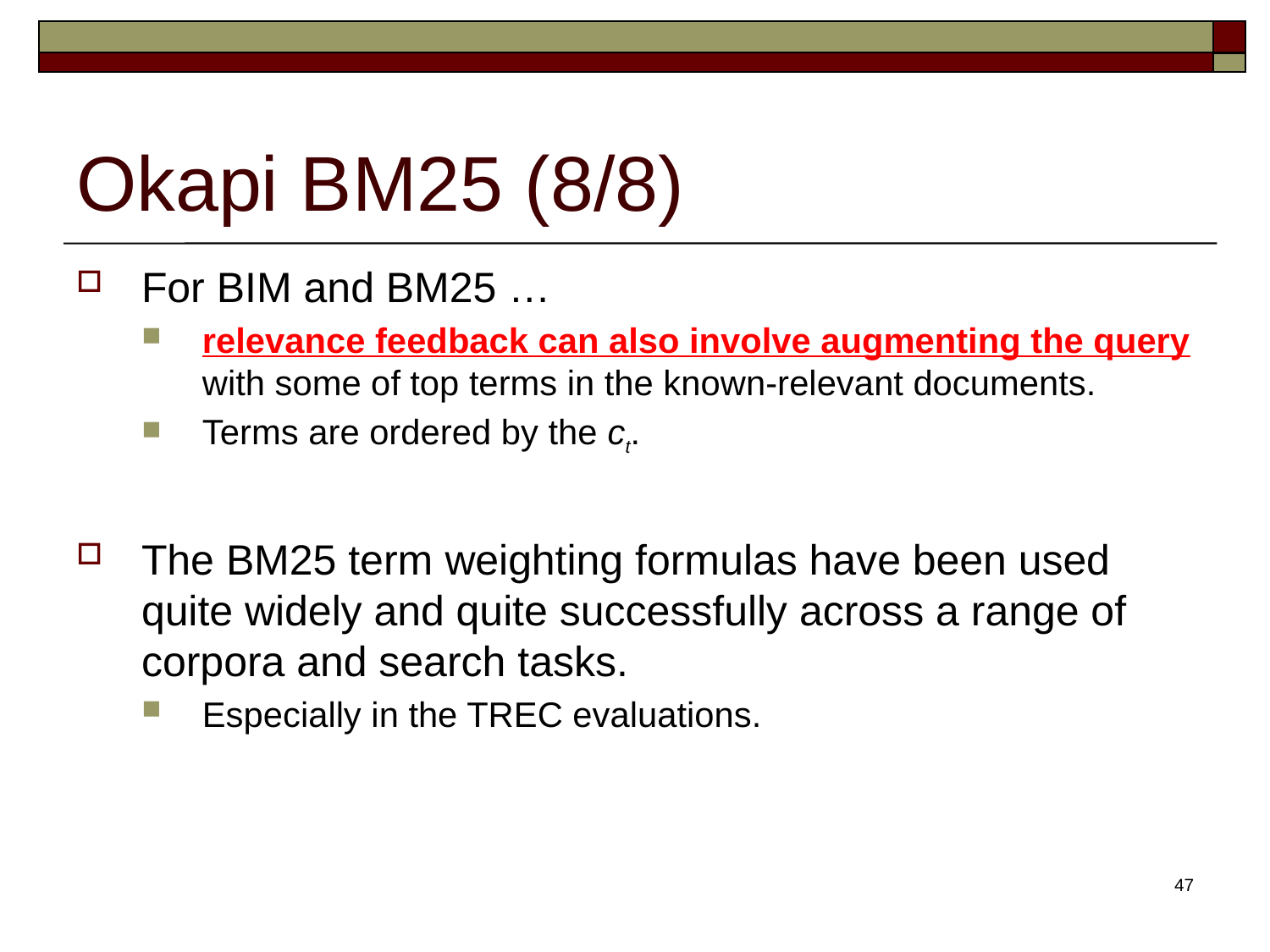

# Okapi BM25 (8/8)
For BIM and BM25 …
relevance feedback can also involve augmenting the query with some of top terms in the known-relevant documents.
Terms are ordered by the ct.

The BM25 term weighting formulas have been used quite widely and quite successfully across a range of corpora and search tasks.
Especially in the TREC evaluations.
47